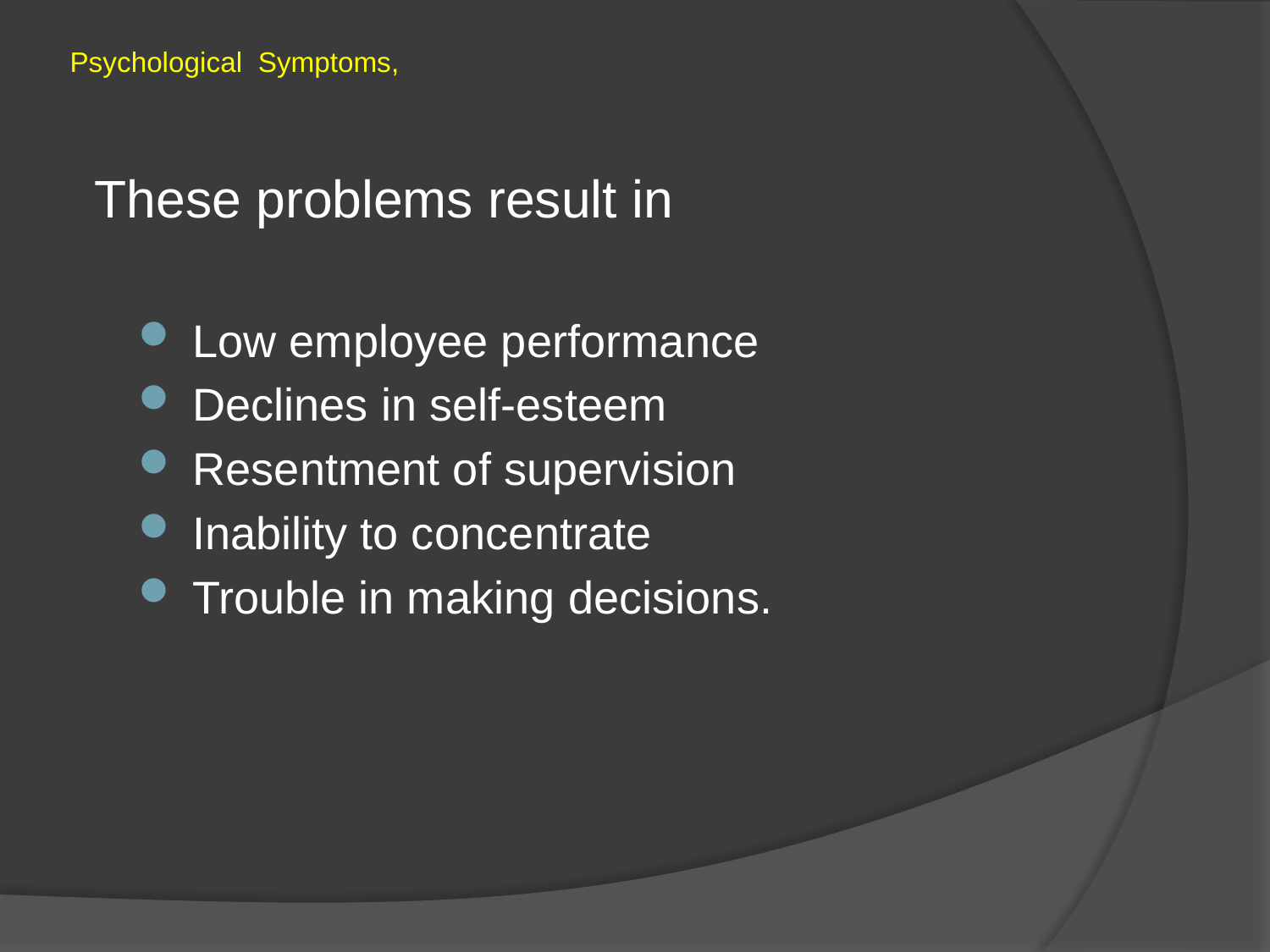

# Psychological  Symptoms,
 These problems result in

 Low employee performance
 Declines in self-esteem
 Resentment of supervision
 Inability to concentrate
 Trouble in making decisions.